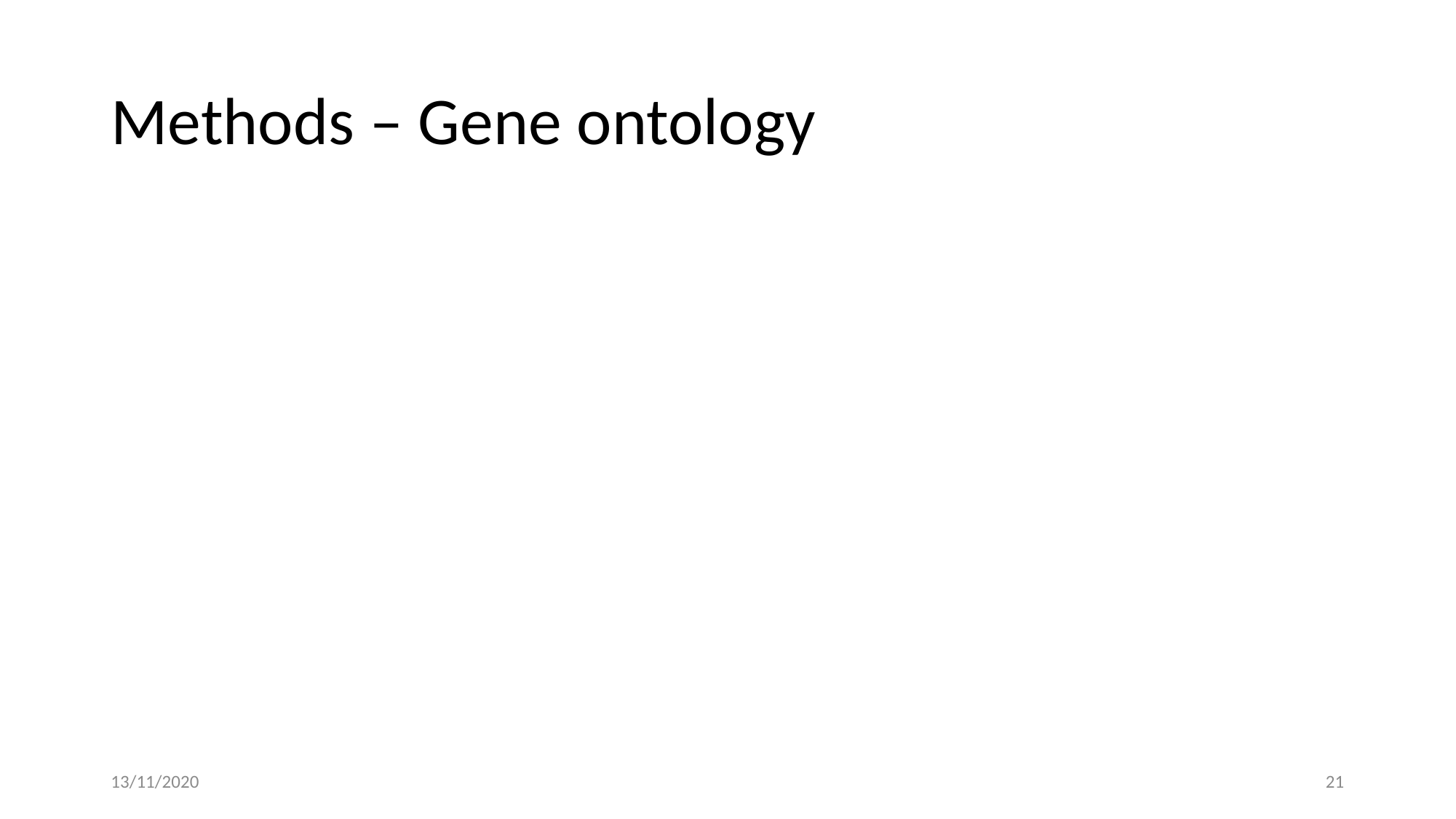

# Methods – Gene ontology

13/11/2020
21